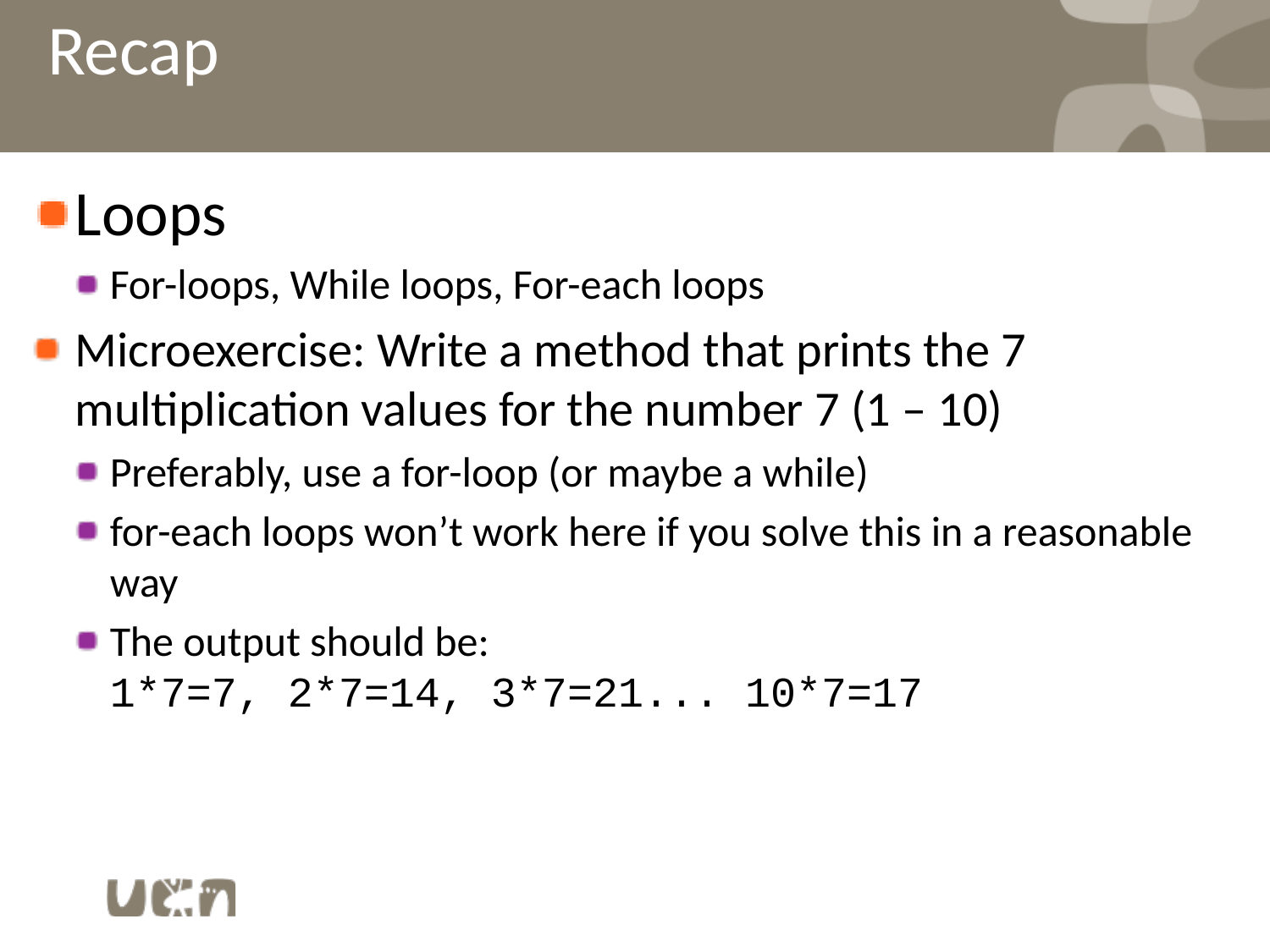

Recap
Loops
For-loops, While loops, For-each loops
Microexercise: Write a method that prints the 7 multiplication values for the number 7 (1 – 10)
Preferably, use a for-loop (or maybe a while)
for-each loops won’t work here if you solve this in a reasonable way
The output should be:
1*7=7, 2*7=14, 3*7=21... 10*7=17